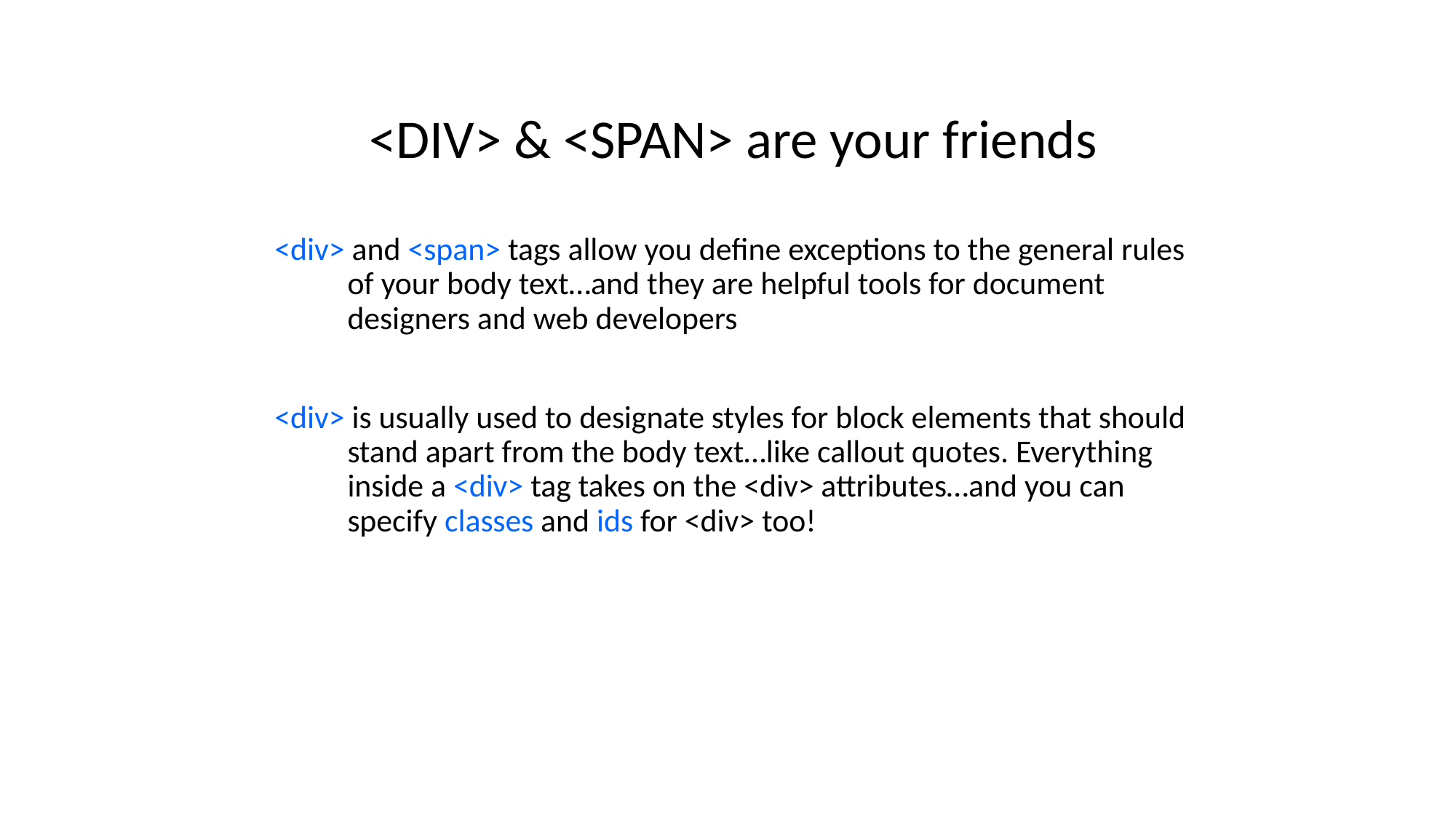

# <DIV> & <SPAN> are your friends
<div> and <span> tags allow you define exceptions to the general rules of your body text…and they are helpful tools for document designers and web developers

<div> is usually used to designate styles for block elements that should stand apart from the body text…like callout quotes. Everything inside a <div> tag takes on the <div> attributes…and you can specify classes and ids for <div> too!